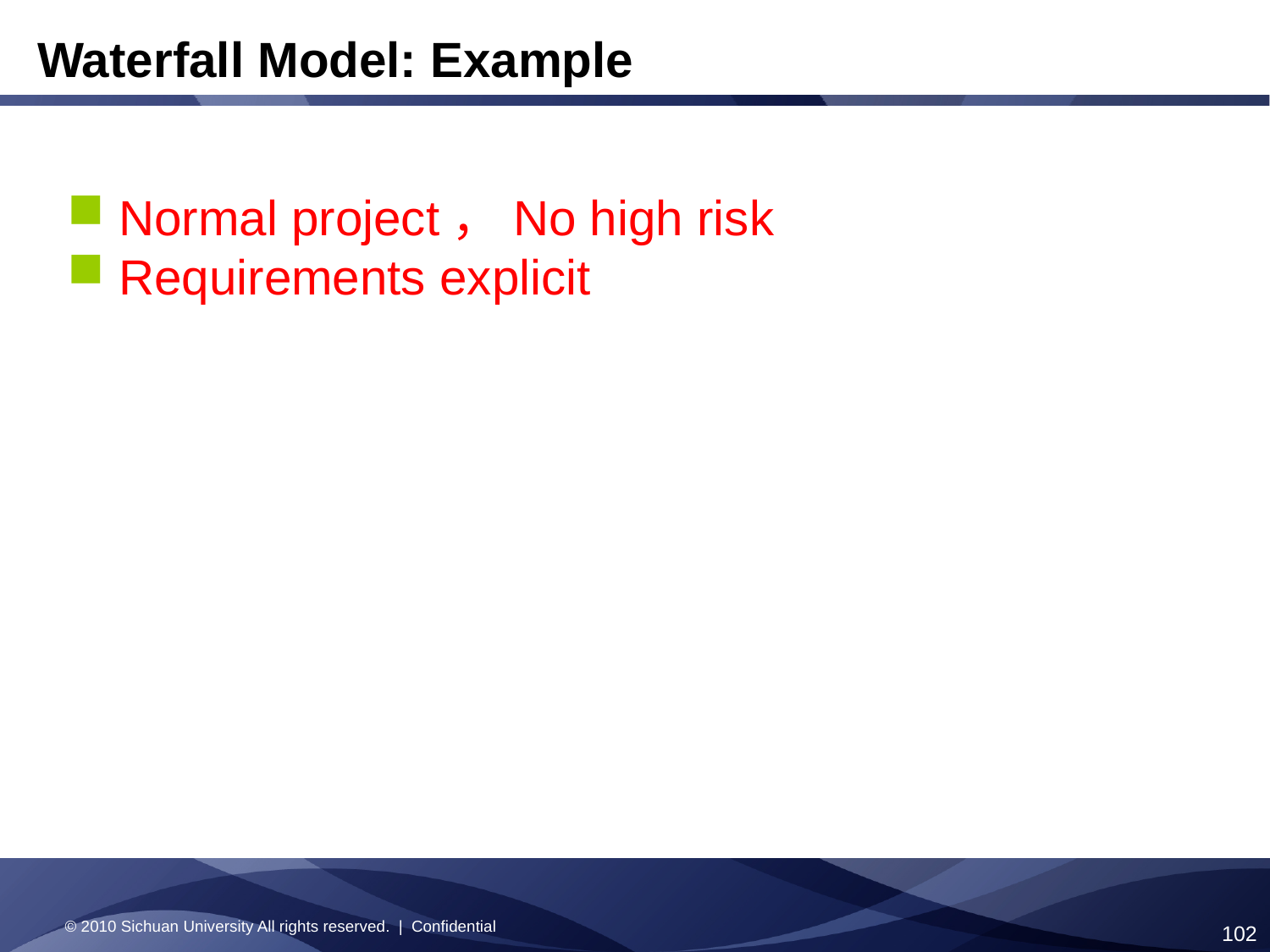

Waterfall Model: Example

 Normal project，No high risk
 Requirements explicit
© 2010 Sichuan University All rights reserved.  |  Confidential
102